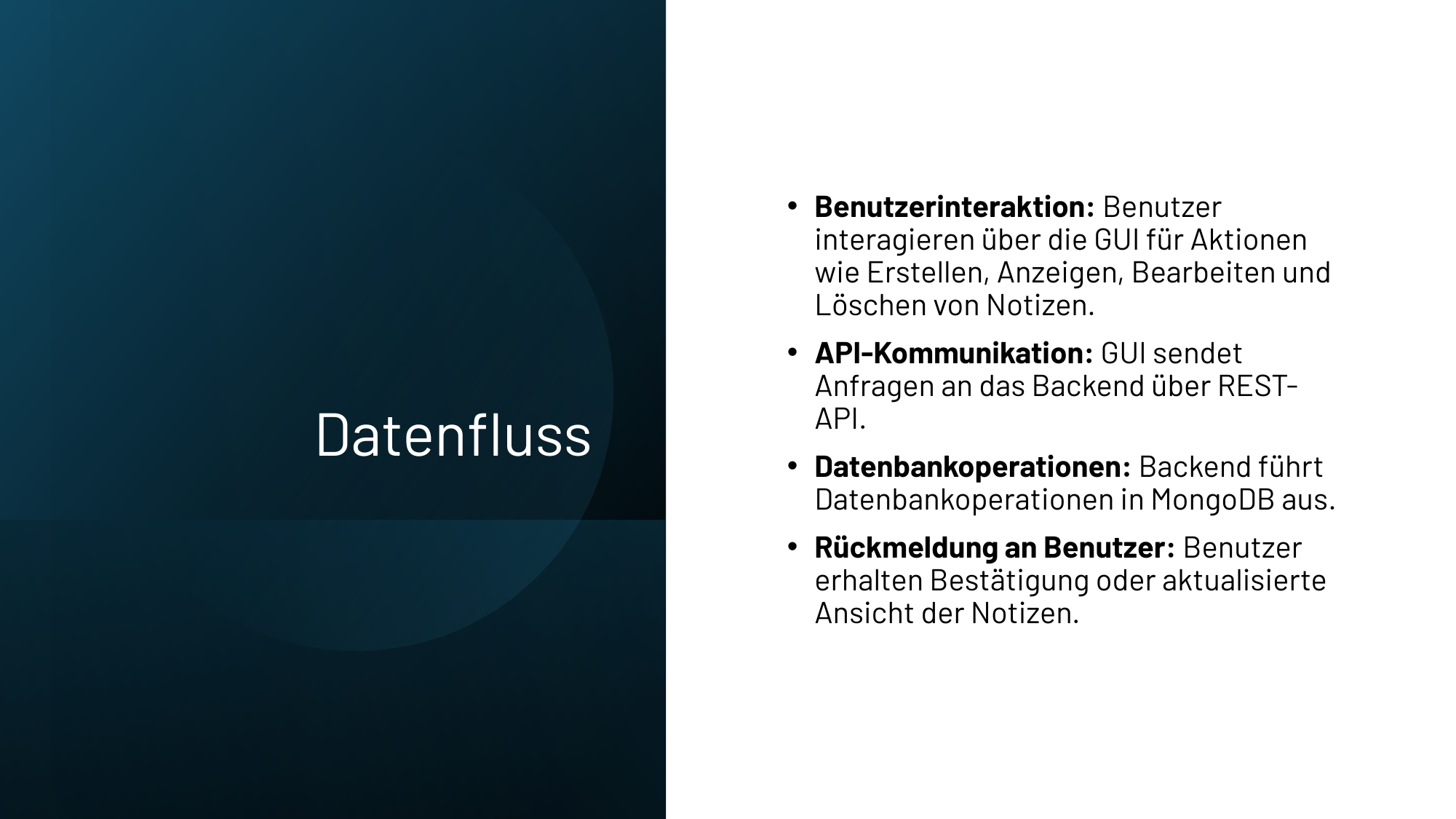

# Datenfluss

Benutzerinteraktion: Benutzer interagieren über die GUI für Aktionen wie Erstellen, Anzeigen, Bearbeiten und Löschen von Notizen.
API-Kommunikation: GUI sendet Anfragen an das Backend über REST-API.
Datenbankoperationen: Backend führt Datenbankoperationen in MongoDB aus.
Rückmeldung an Benutzer: Benutzer erhalten Bestätigung oder aktualisierte Ansicht der Notizen.